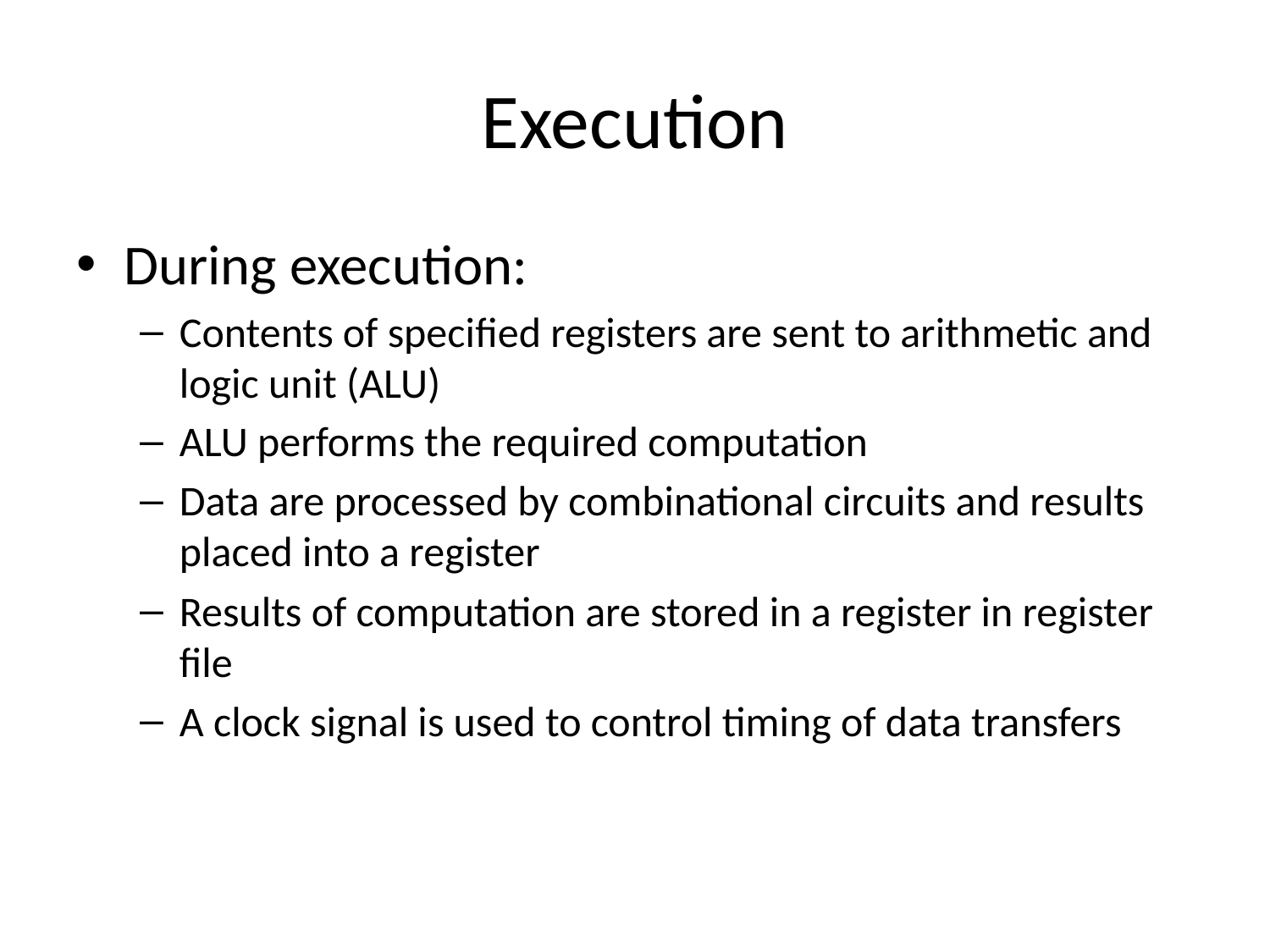

# Execution
During execution:
Contents of specified registers are sent to arithmetic and logic unit (ALU)
ALU performs the required computation
Data are processed by combinational circuits and results placed into a register
Results of computation are stored in a register in register ﬁle
A clock signal is used to control timing of data transfers